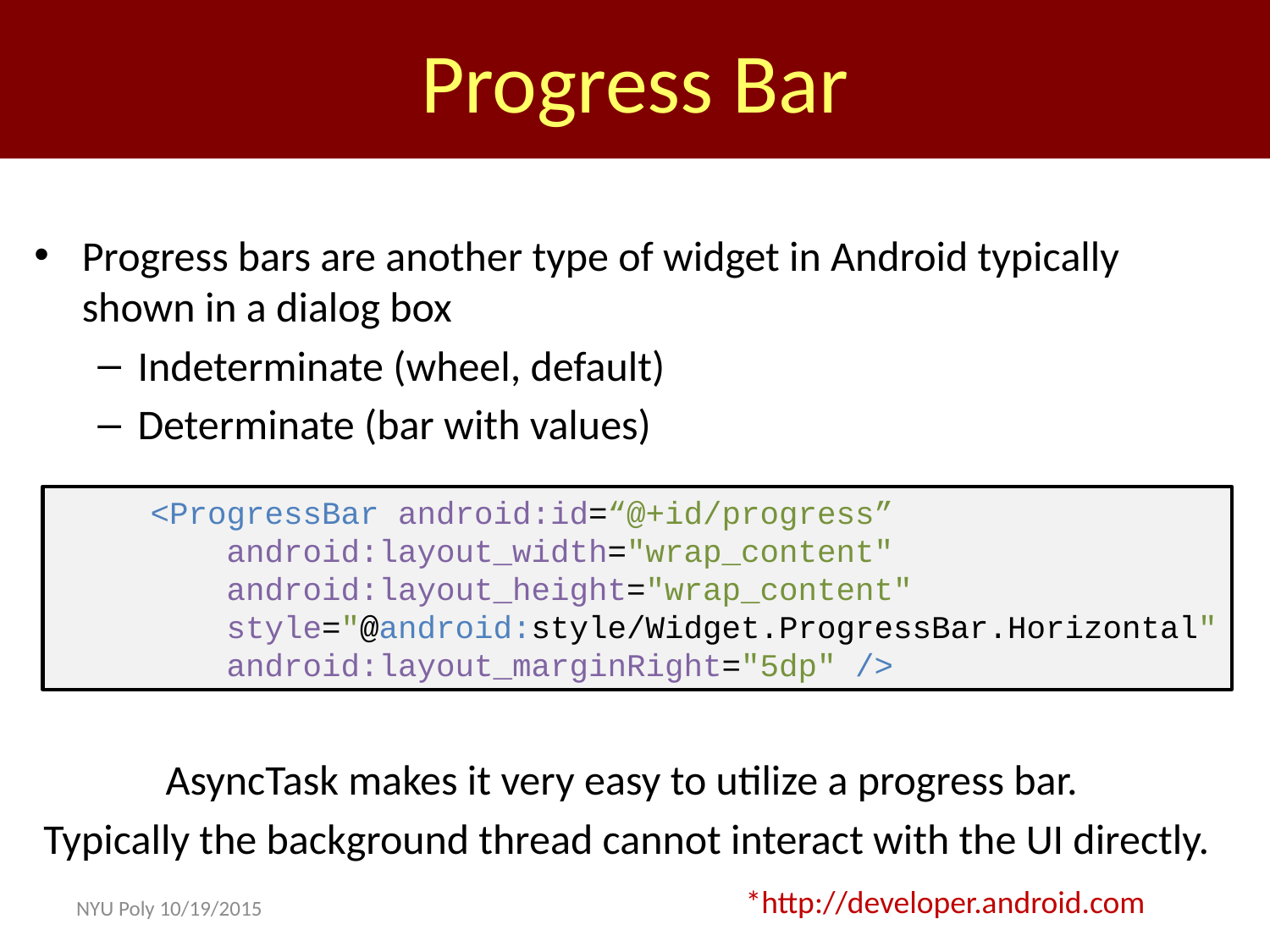

Progress Bar

Progress bars are another type of widget in Android typically shown in a dialog box
Indeterminate (wheel, default)
Determinate (bar with values)

AsyncTask makes it very easy to utilize a progress bar.
Typically the background thread cannot interact with the UI directly.
     <ProgressBar android:id=“@+id/progress”
         android:layout_width="wrap_content"
         android:layout_height="wrap_content"
         style="@android:style/Widget.ProgressBar.Horizontal"
         android:layout_marginRight="5dp" />
*http://developer.android.com
NYU Poly 10/19/2015